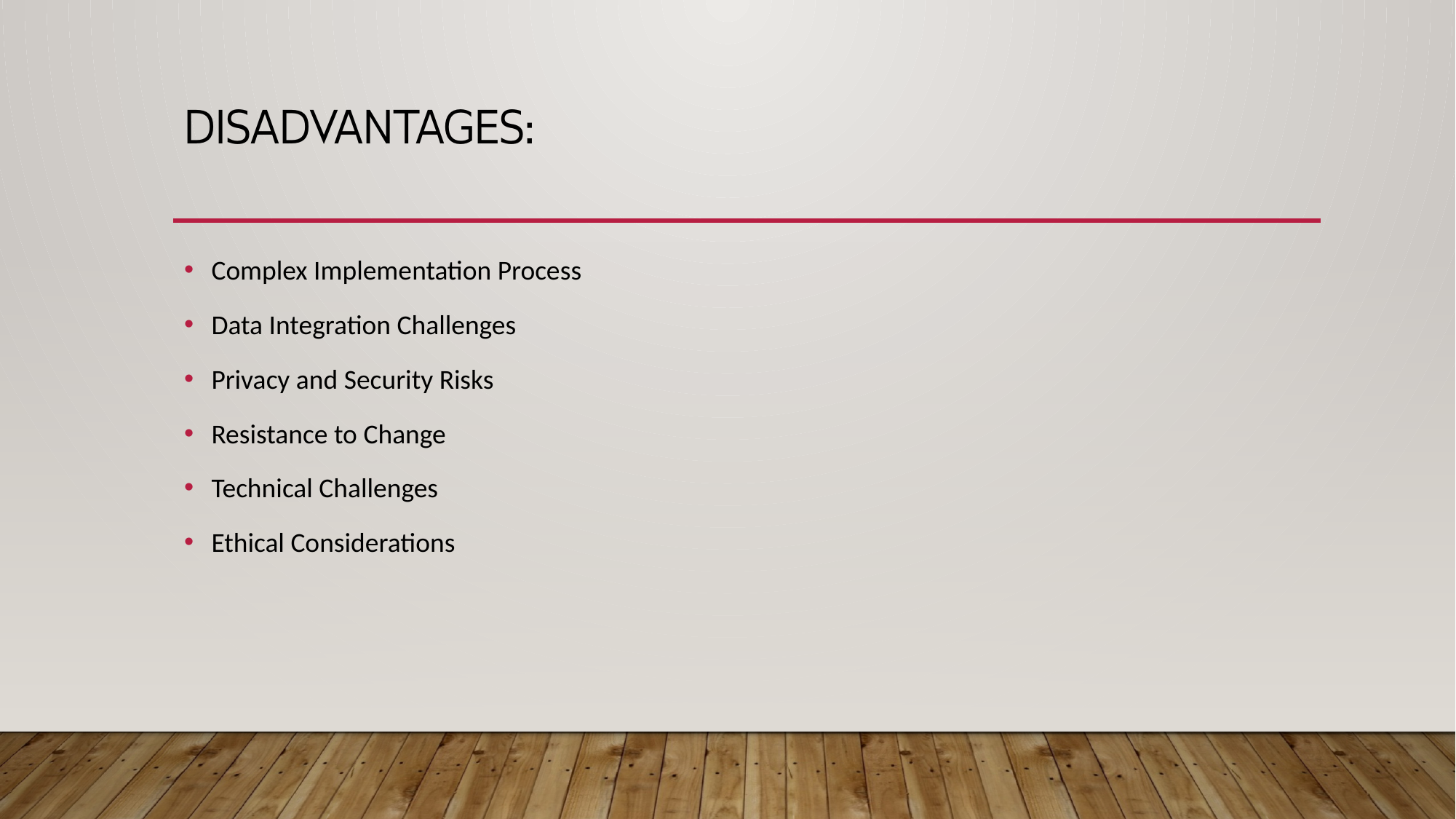

# Disadvantages:
Complex Implementation Process
Data Integration Challenges
Privacy and Security Risks
Resistance to Change
Technical Challenges
Ethical Considerations